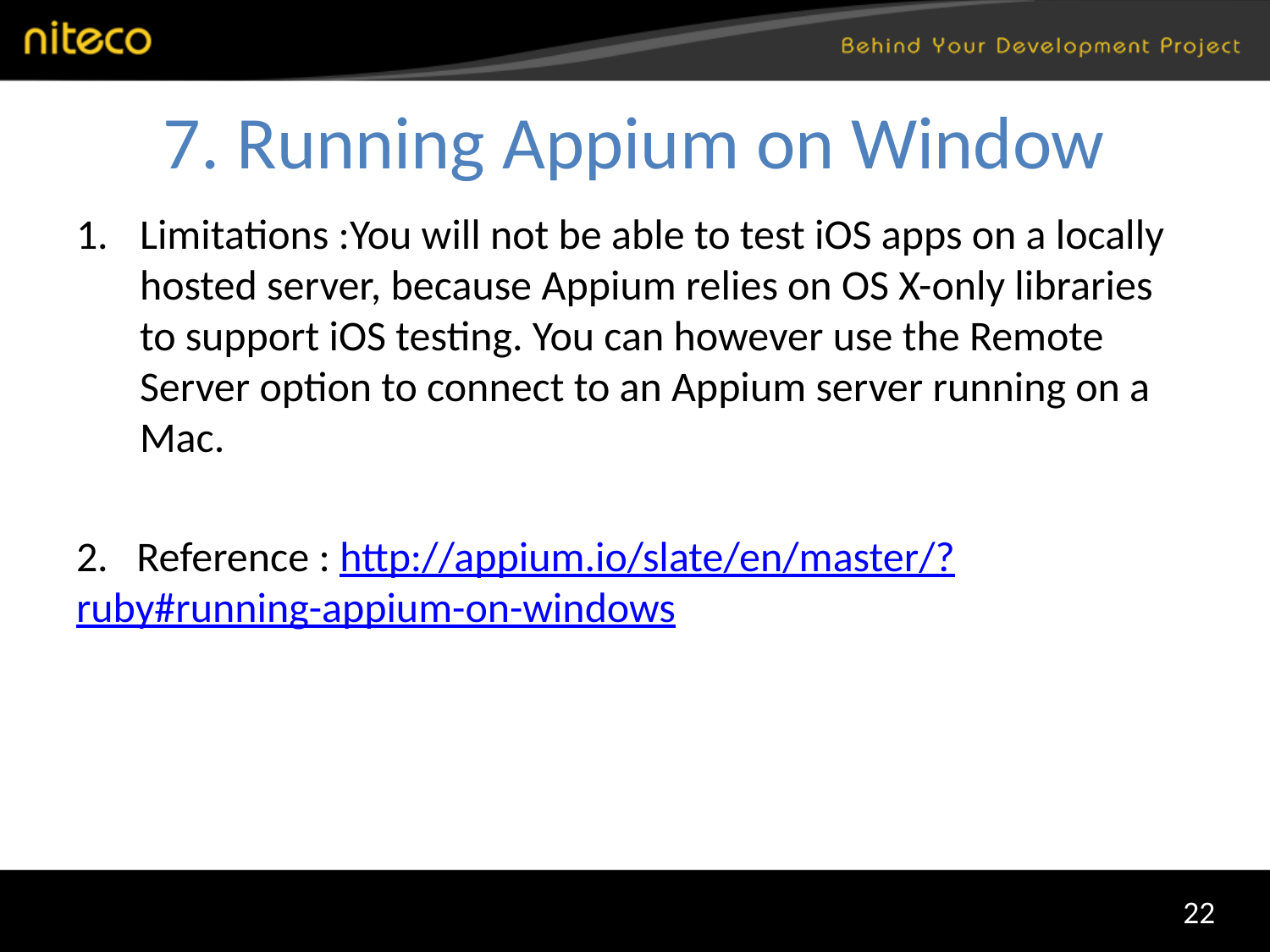

# 7. Running Appium on Window
Limitations :You will not be able to test iOS apps on a locally hosted server, because Appium relies on OS X-only libraries to support iOS testing. You can however use the Remote Server option to connect to an Appium server running on a Mac.

2.   Reference : http://appium.io/slate/en/master/?ruby#running-appium-on-windows